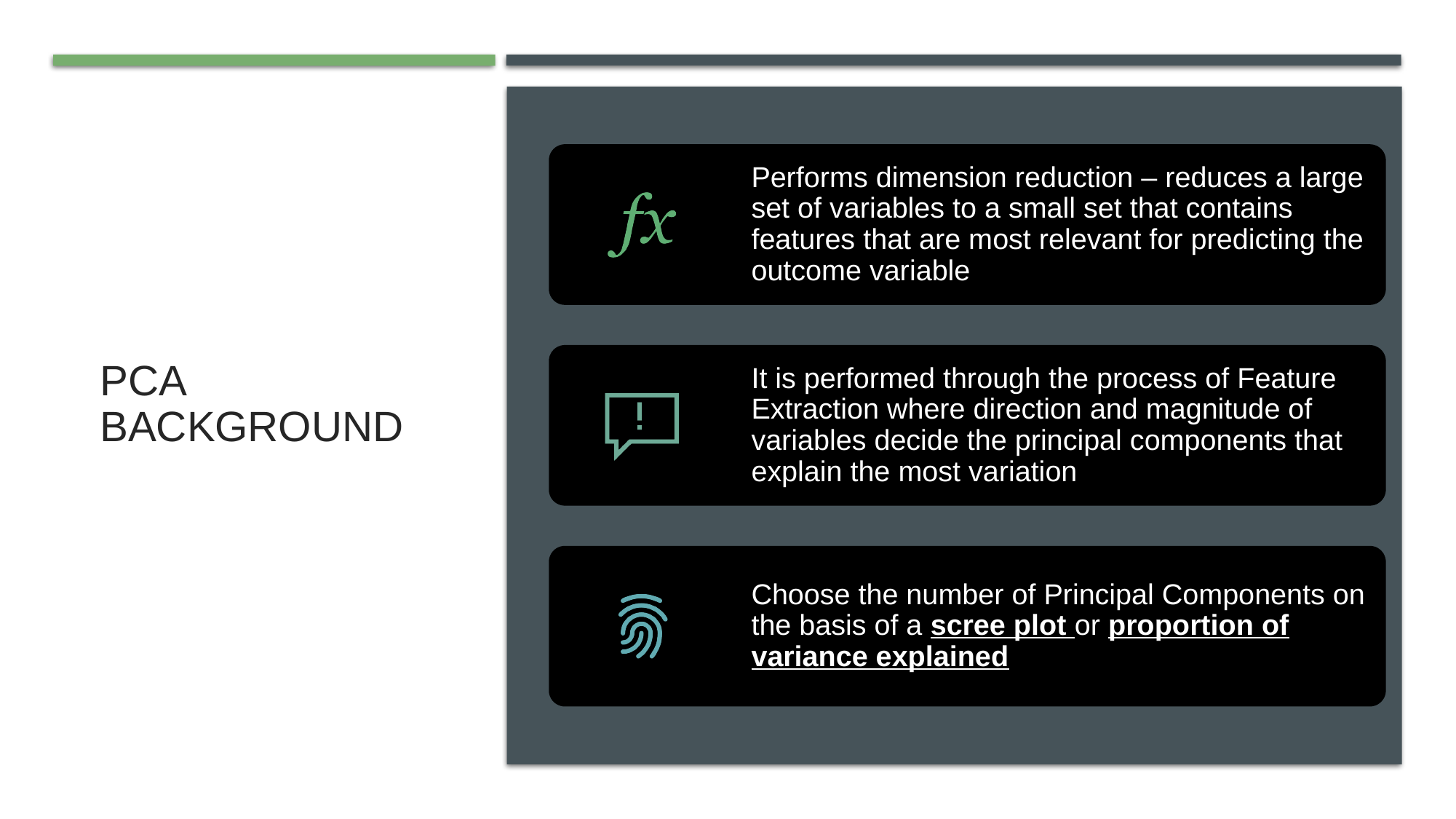

# PCA Background
Performs dimension reduction – reduces a large set of variables to a small set that contains features that are most relevant for predicting the outcome variable
It is performed through the process of Feature Extraction where direction and magnitude of variables decide the principal components that explain the most variation
Choose the number of Principal Components on the basis of a scree plot or proportion of variance explained